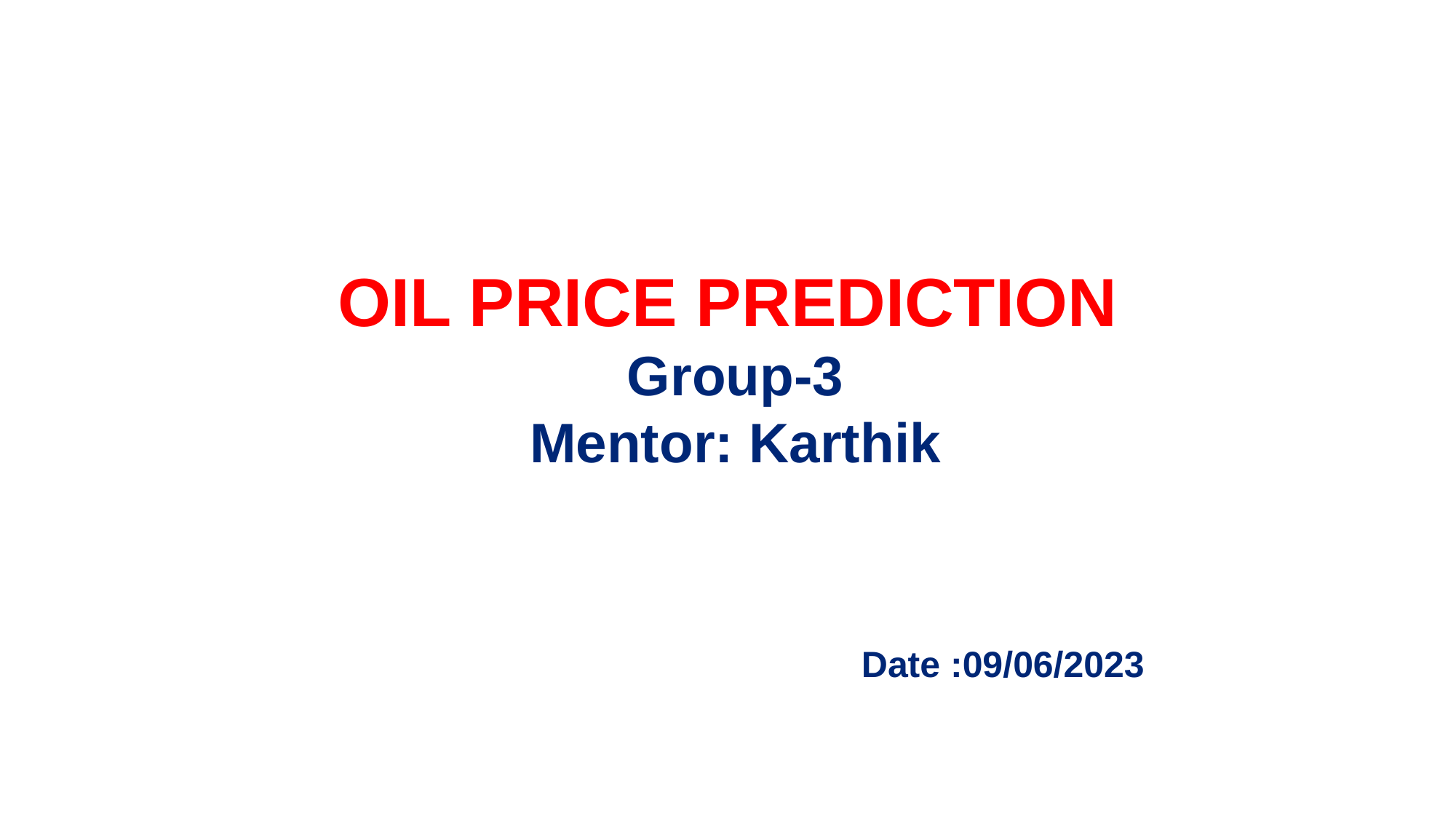

# OIL PRICE PREDICTION Group-3 Mentor: Karthik
 Date :09/06/2023